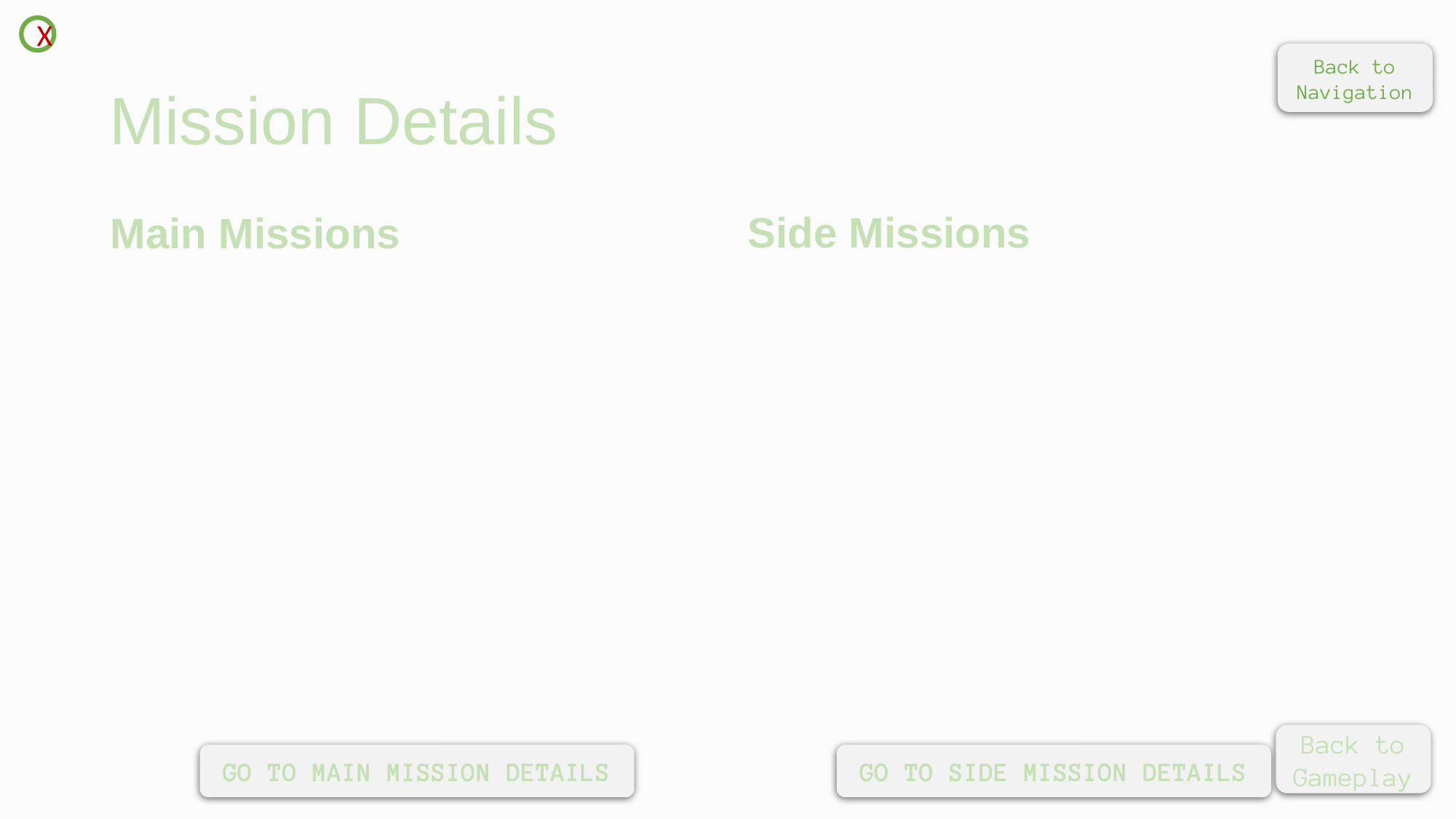

GO TO MAIN MISSION DETAILS
GO TO SIDE MISSION DETAILS